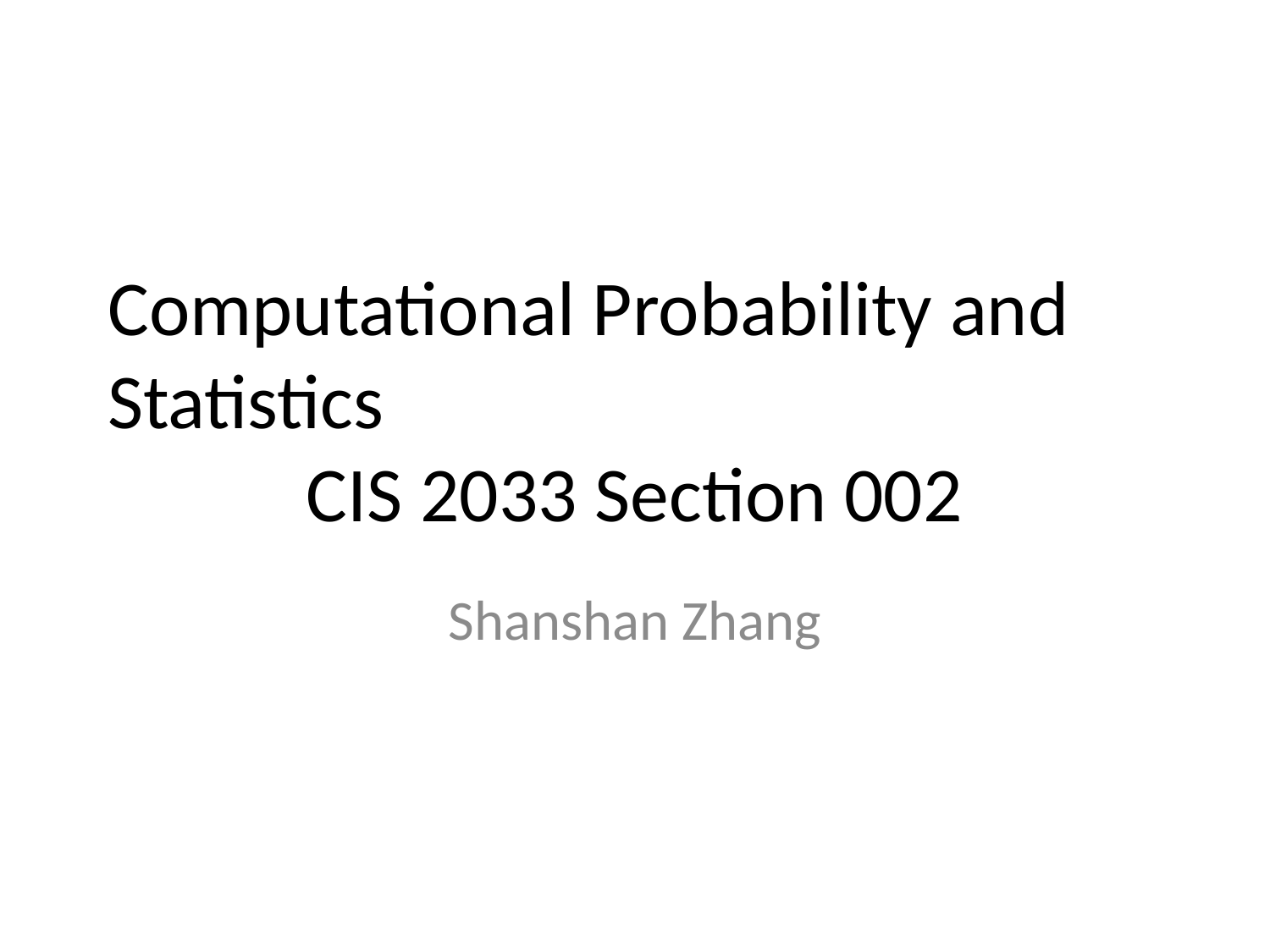

Computational Probability and Statistics
CIS 2033 Section 002

Shanshan Zhang